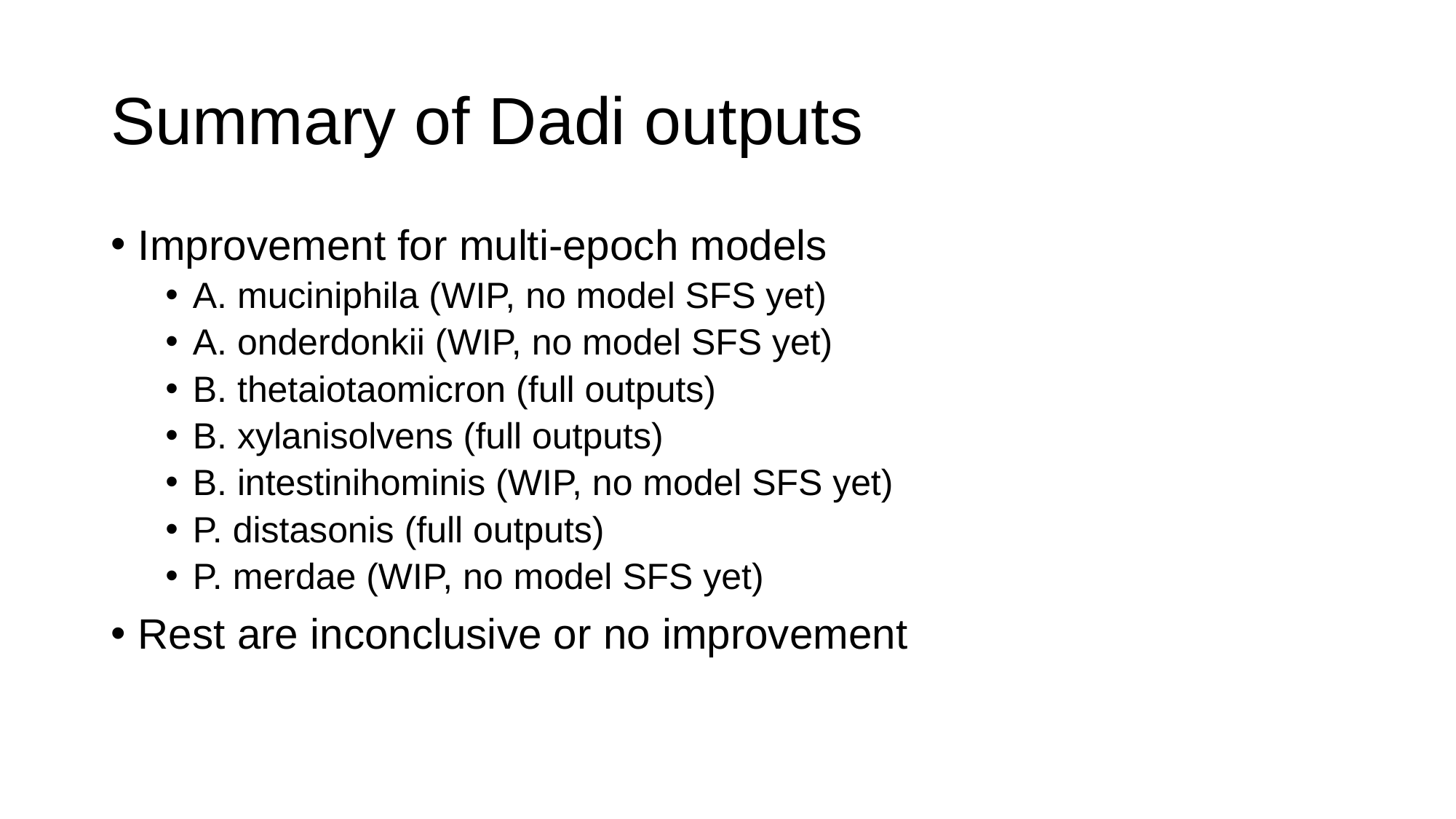

# Summary of Dadi outputs
Improvement for multi-epoch models
A. muciniphila (WIP, no model SFS yet)
A. onderdonkii (WIP, no model SFS yet)
B. thetaiotaomicron (full outputs)
B. xylanisolvens (full outputs)
B. intestinihominis (WIP, no model SFS yet)
P. distasonis (full outputs)
P. merdae (WIP, no model SFS yet)
Rest are inconclusive or no improvement